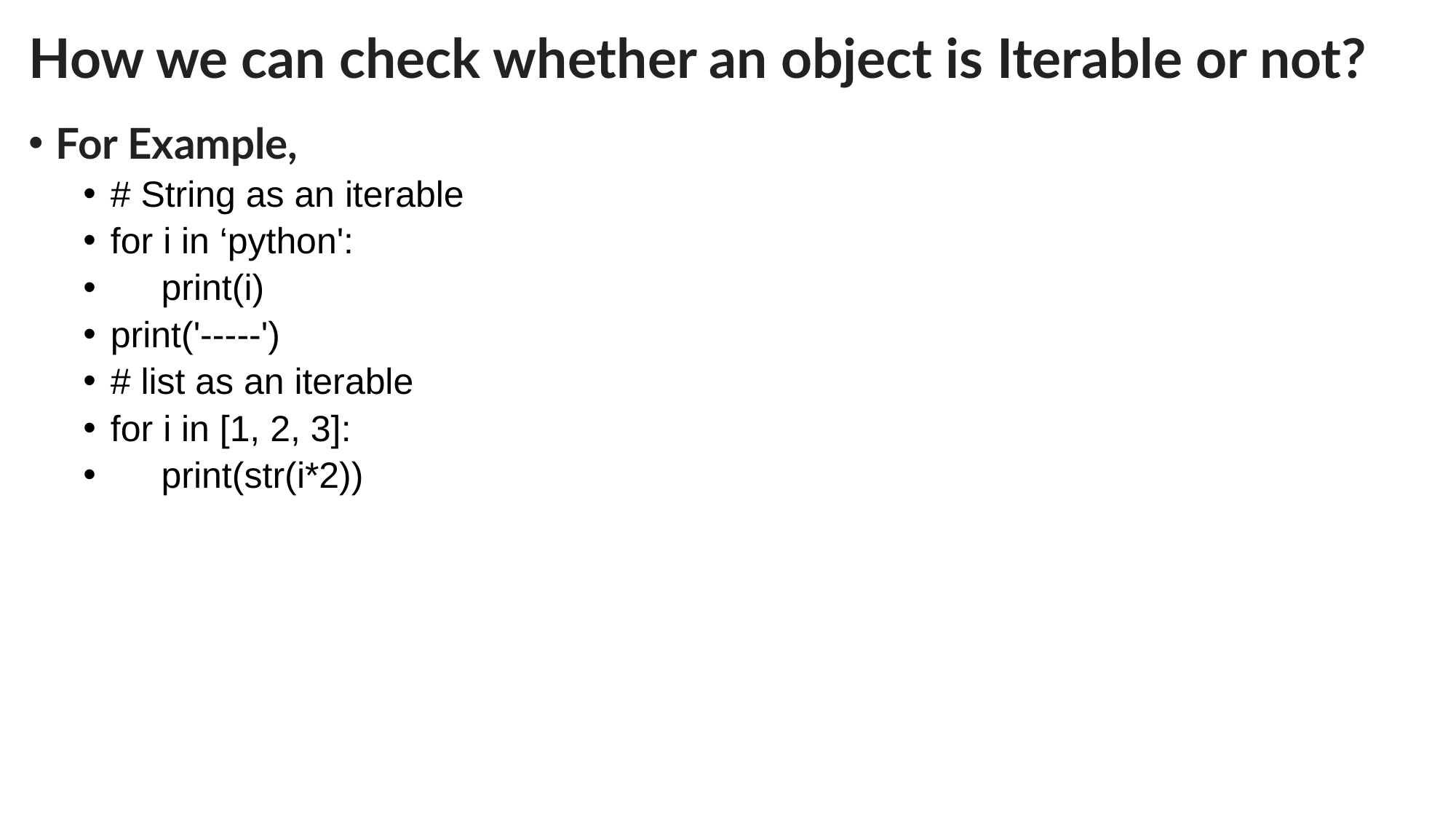

# How we can check whether an object is Iterable or not?
For Example,
# String as an iterable
for i in ‘python':
     print(i)
print('-----')
# list as an iterable
for i in [1, 2, 3]:
     print(str(i*2))